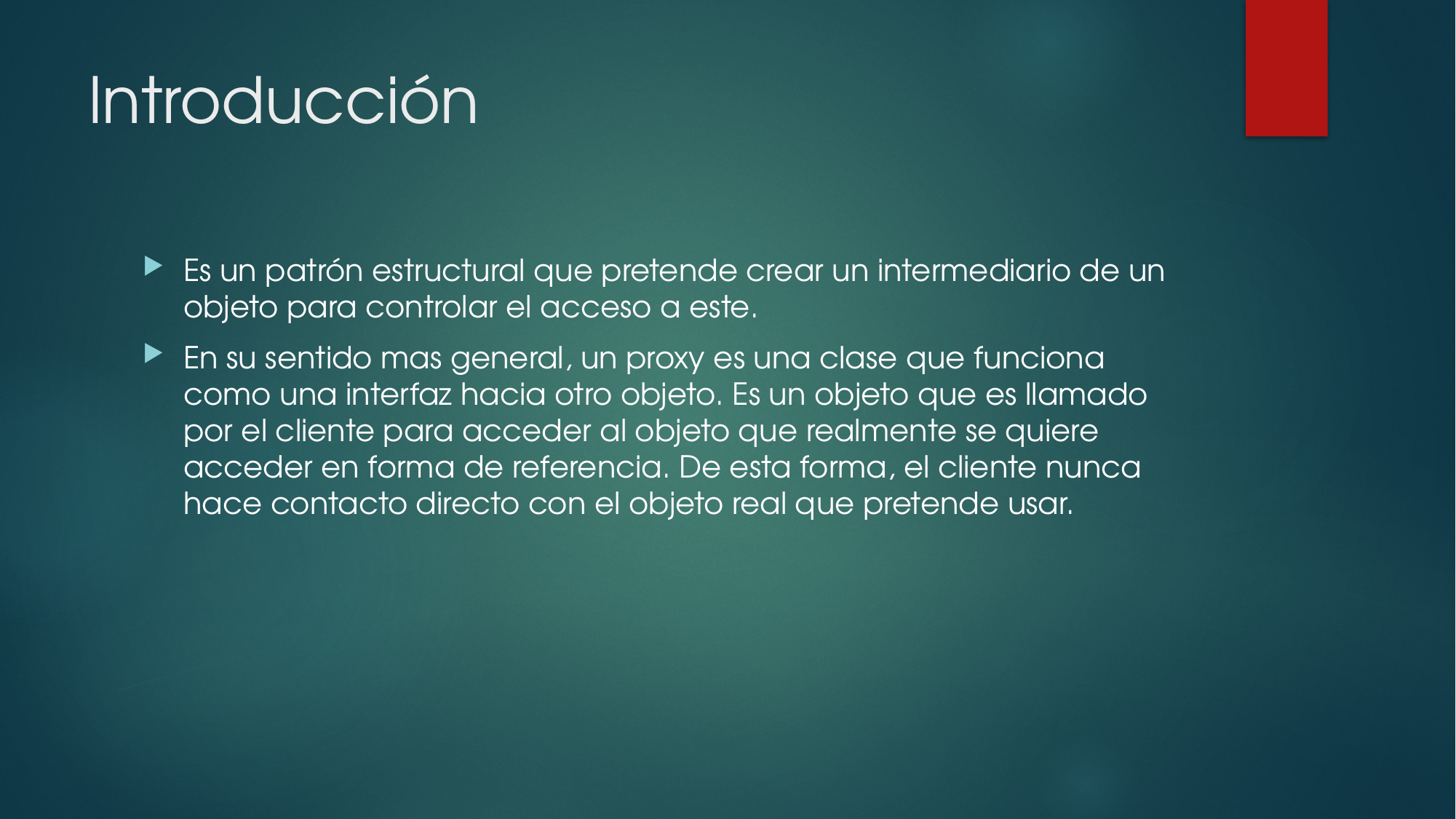

# Introducción
Es un patrón estructural que pretende crear un intermediario de un objeto para controlar el acceso a este.
En su sentido mas general, un proxy es una clase que funciona como una interfaz hacia otro objeto. Es un objeto que es llamado por el cliente para acceder al objeto que realmente se quiere acceder en forma de referencia. De esta forma, el cliente nunca hace contacto directo con el objeto real que pretende usar.